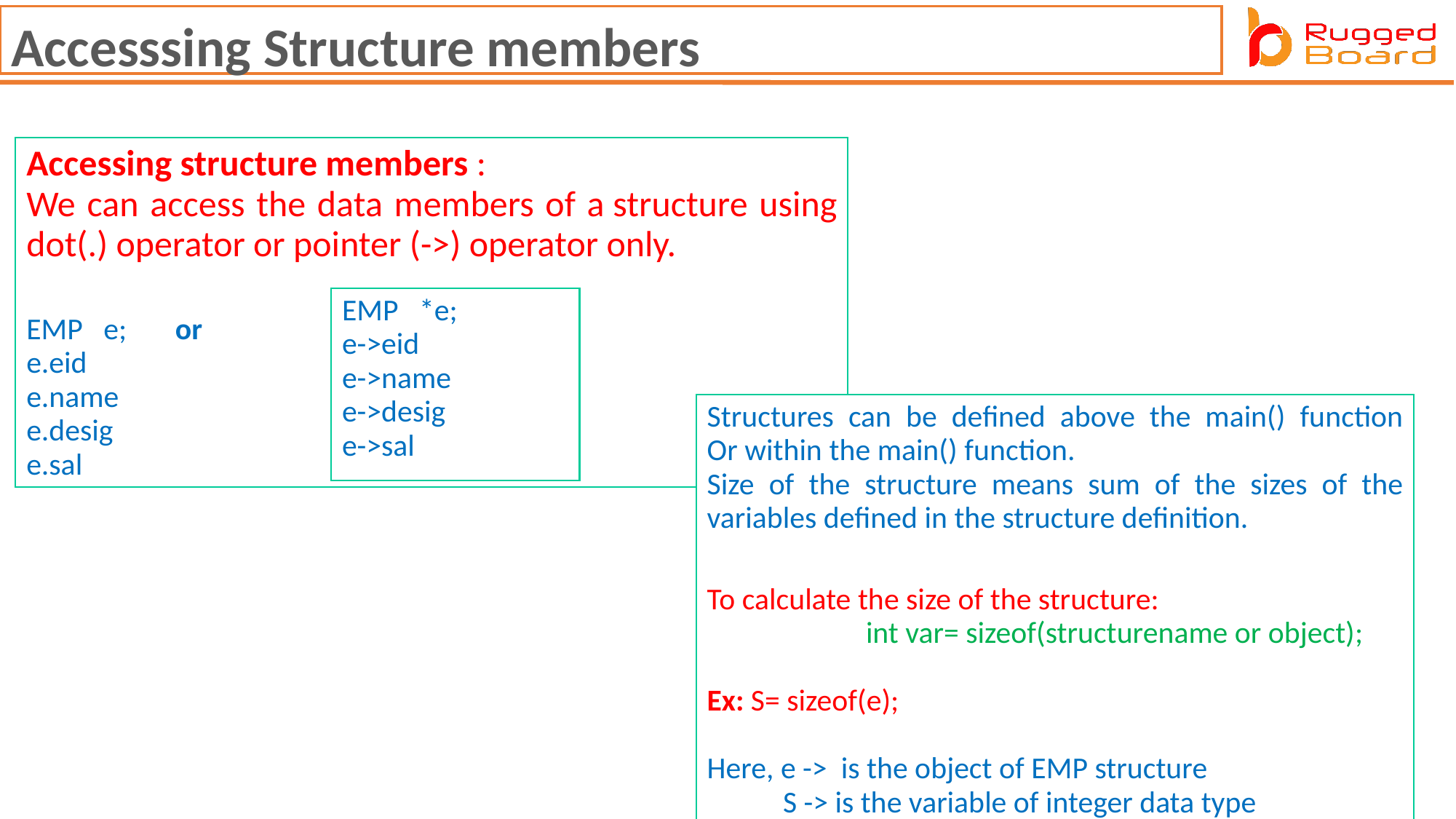

Accesssing Structure members
Accessing structure members :​
We can access the data members of a structure using dot(.) operator or pointer (->) operator only.​
​
EMP   e;       or                           ​
e.eid​
e.name​
e.desig​
e.sal
EMP   *e;
e->eid
e->name
e->desig
e->sal
Structures can be defined above the main() function Or within the main() function.
Size of the structure means sum of the sizes of the variables defined in the structure definition.

To calculate the size of the structure:
                       int var= sizeof(structurename or object);

Ex: S= sizeof(e);

Here, e ->  is the object of EMP structure
           S -> is the variable of integer data type